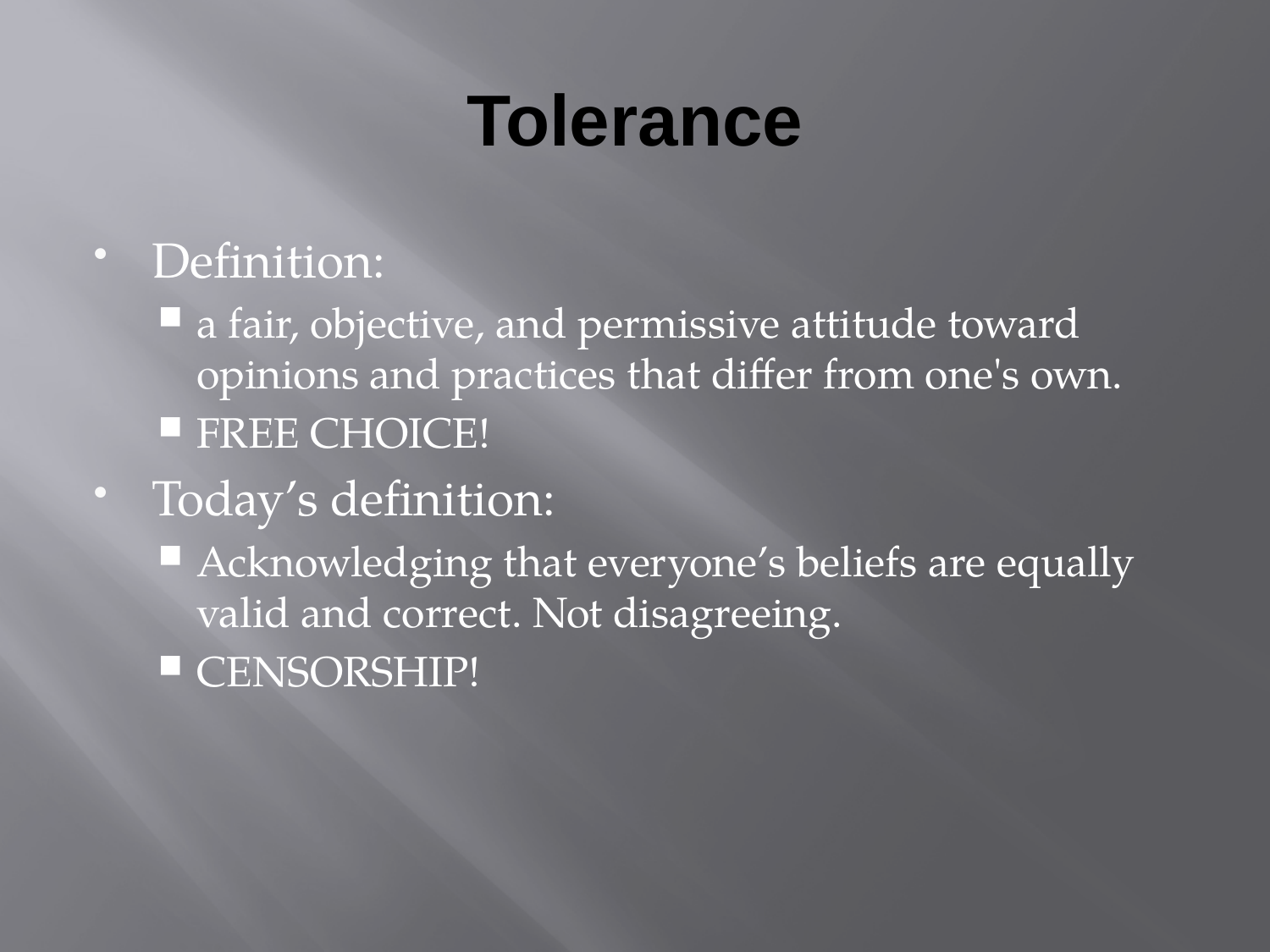

# Tolerance
Definition:
a fair, objective, and permissive attitude toward opinions and practices that differ from one's own.
FREE CHOICE!
Today’s definition:
Acknowledging that everyone’s beliefs are equally valid and correct. Not disagreeing.
CENSORSHIP!